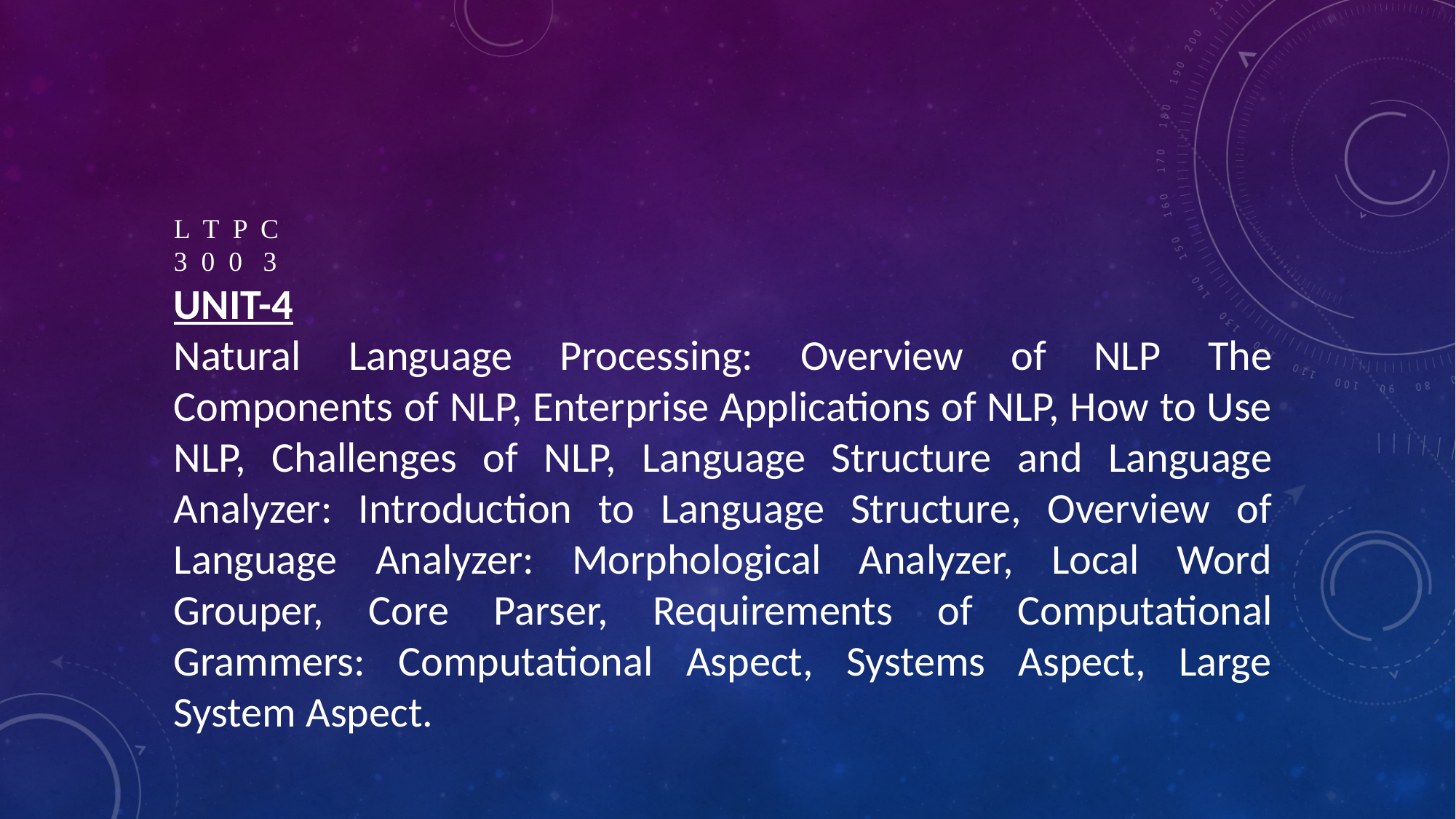

L  T  P  C
3  0  0   3
UNIT-4
Natural Language Processing: Overview of NLP The Components of NLP, Enterprise Applications of NLP, How to Use NLP, Challenges of NLP, Language Structure and Language Analyzer: Introduction to Language Structure, Overview of Language Analyzer: Morphological Analyzer, Local Word Grouper, Core Parser, Requirements of Computational Grammers: Computational Aspect, Systems Aspect, Large System Aspect.